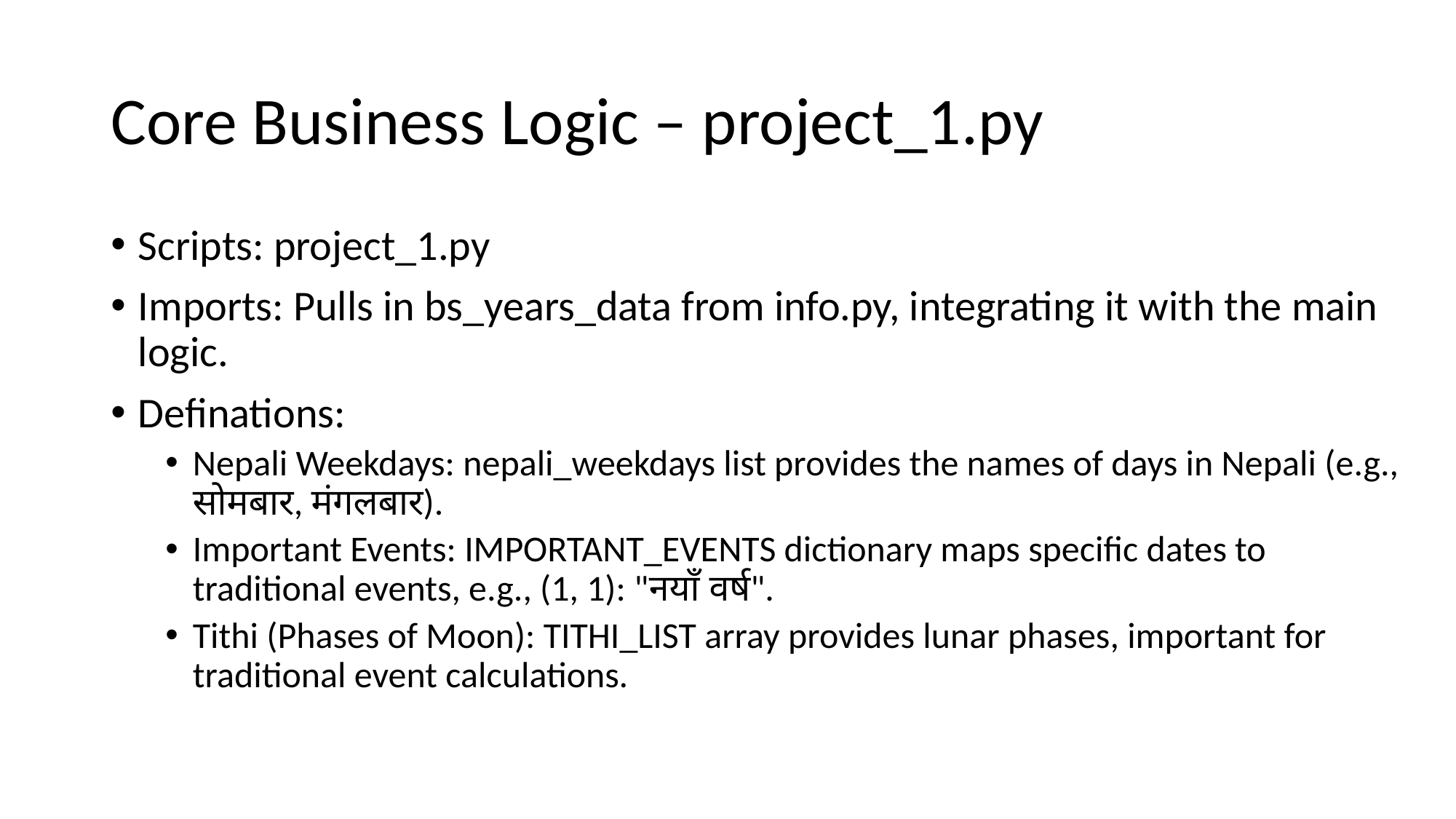

# Core Business Logic – project_1.py
Scripts: project_1.py
Imports: Pulls in bs_years_data from info.py, integrating it with the main logic.
Definations:
Nepali Weekdays: nepali_weekdays list provides the names of days in Nepali (e.g., सोमबार, मंगलबार).
Important Events: IMPORTANT_EVENTS dictionary maps specific dates to traditional events, e.g., (1, 1): "नयाँ वर्ष".
Tithi (Phases of Moon): TITHI_LIST array provides lunar phases, important for traditional event calculations.